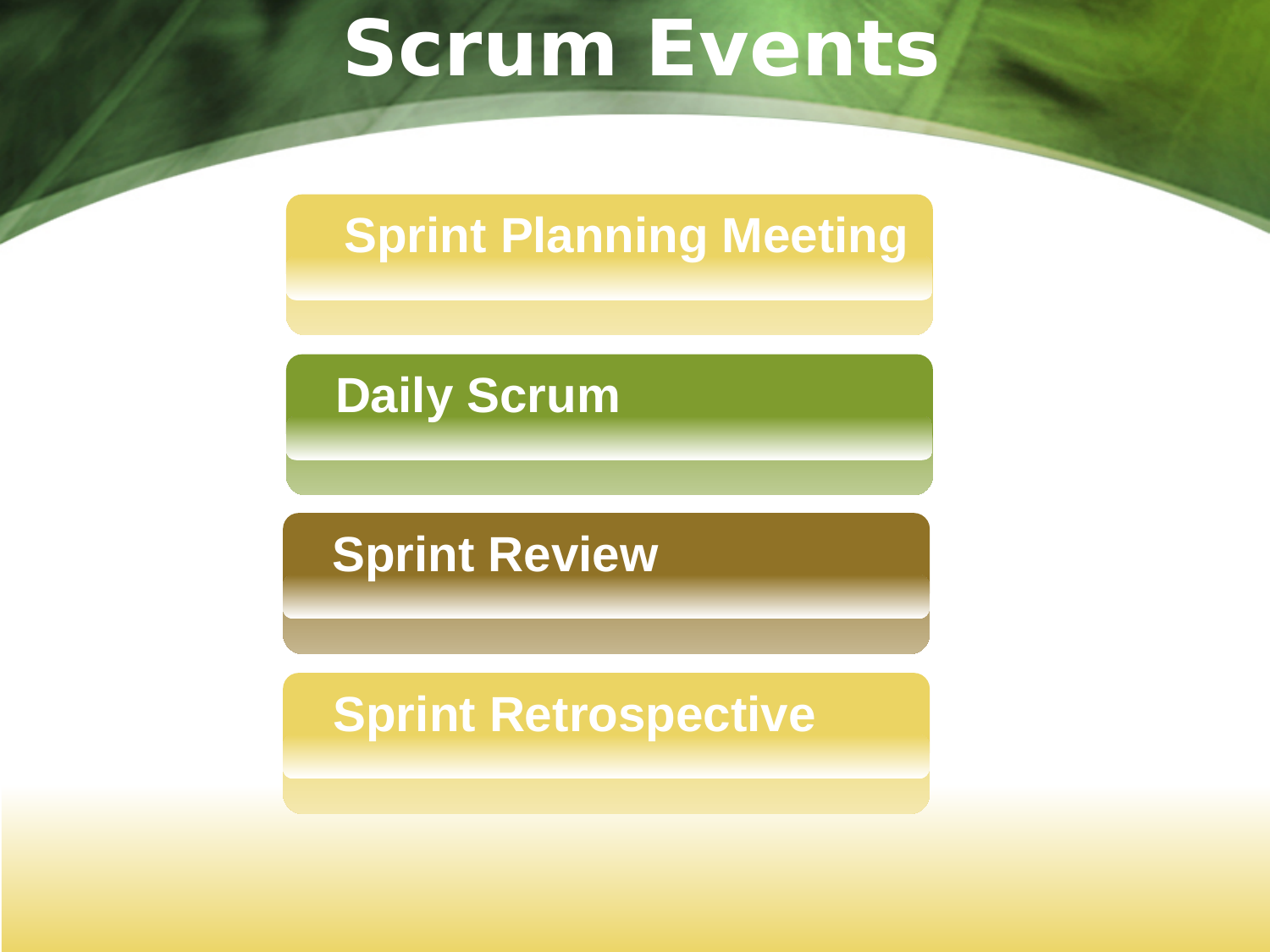

# Scrum Events
 Sprint Planning Meeting

 Daily Scrum

 Sprint Review

 Sprint Retrospective